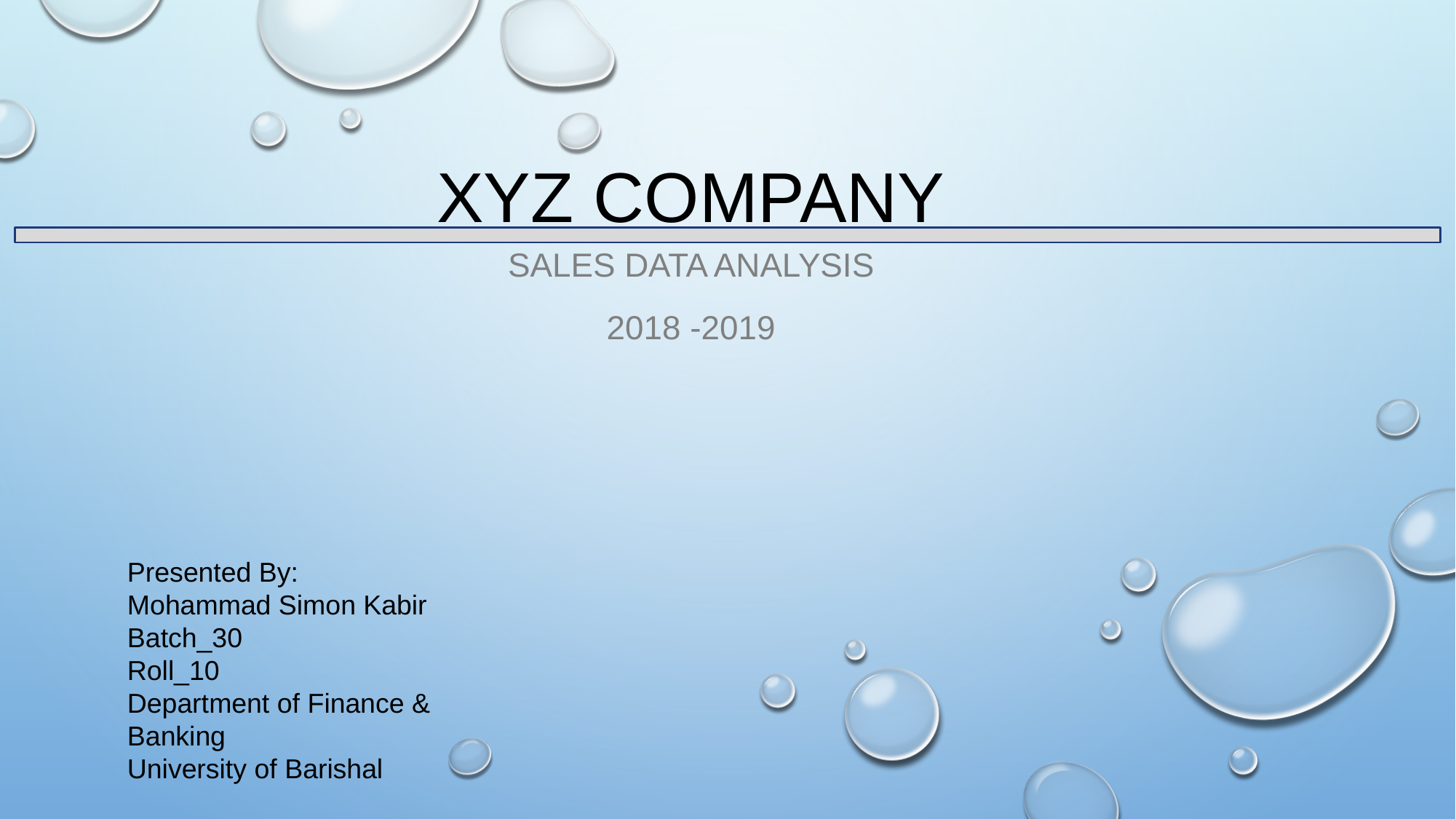

# XYZ Company

Sales data analysis
2018 -2019
Presented By:
Mohammad Simon Kabir
Batch_30
Roll_10
Department of Finance & Banking
University of Barishal